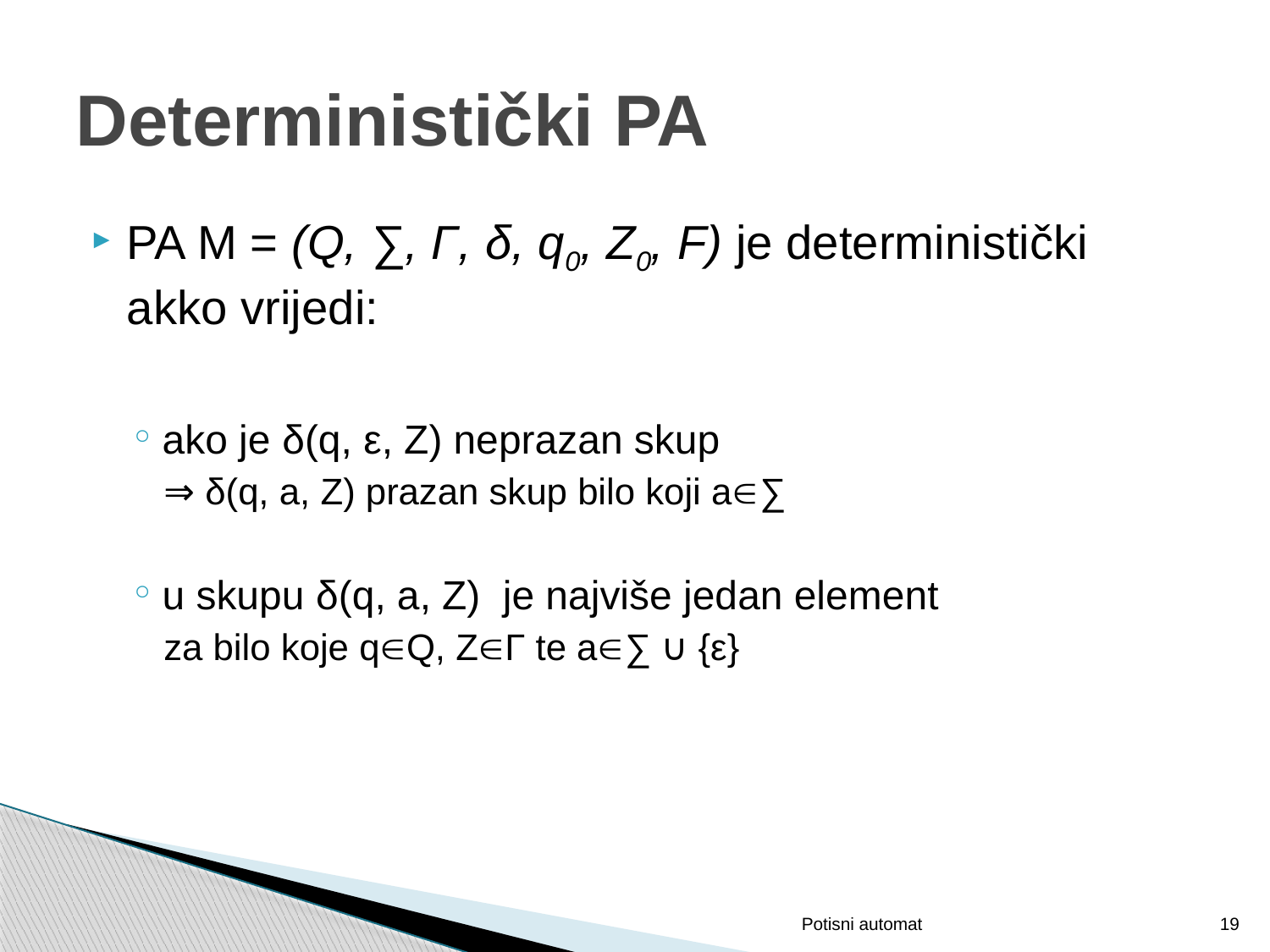

# Deterministički PA
PA M = (Q, ∑, Γ, δ, q0, Z0, F) je deterministički akko vrijedi:

ako je δ(q, ε, Z) neprazan skup
⇒ δ(q, a, Z) prazan skup bilo koji a∈∑

u skupu δ(q, a, Z)  je najviše jedan element
za bilo koje q∈Q, Z∈Γ te a∈∑ ∪ {ε}
Potisni automat
19